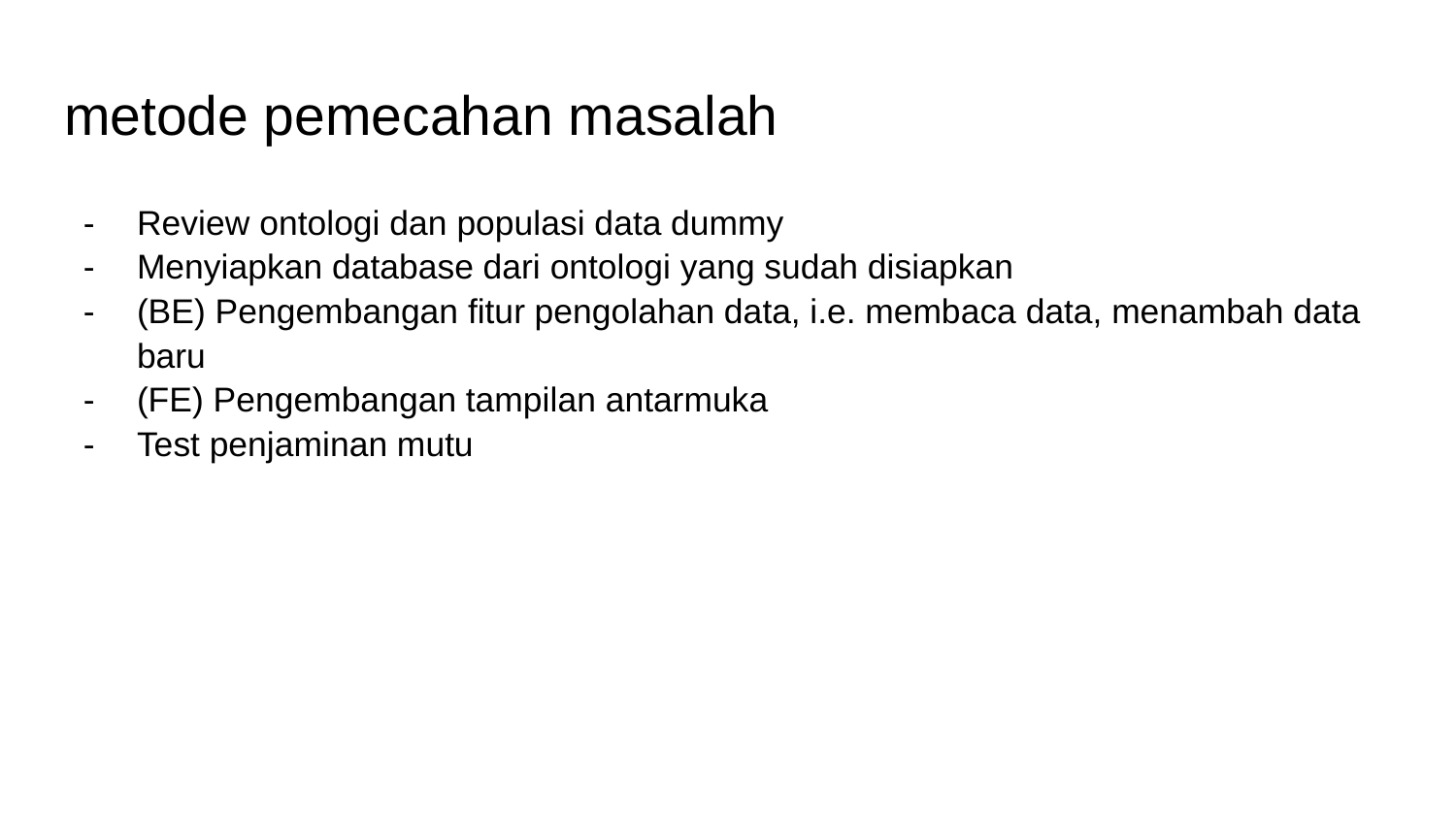

# metode pemecahan masalah
Review ontologi dan populasi data dummy
Menyiapkan database dari ontologi yang sudah disiapkan
(BE) Pengembangan fitur pengolahan data, i.e. membaca data, menambah data baru
(FE) Pengembangan tampilan antarmuka
Test penjaminan mutu